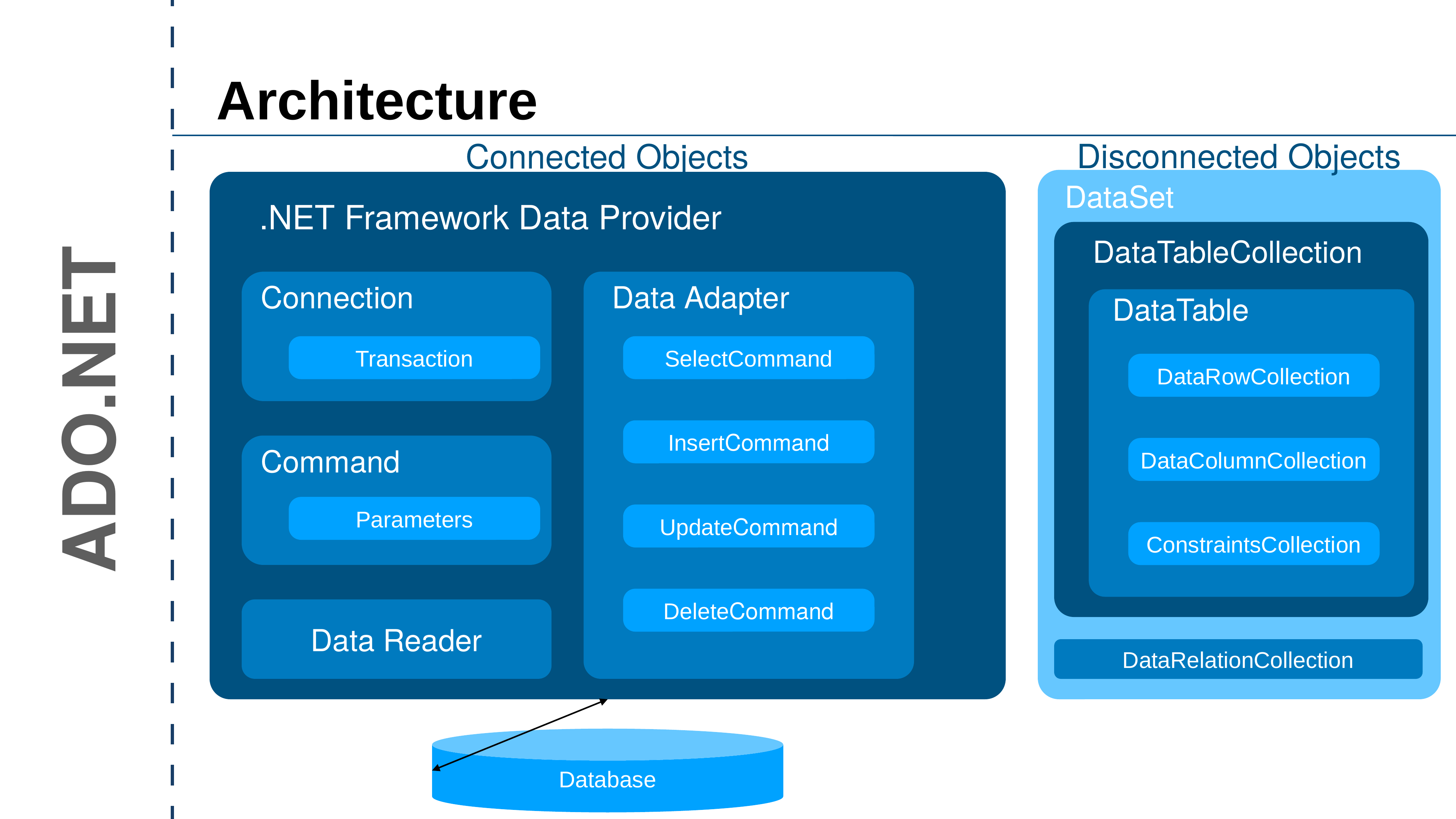

Architecture
Disconnected Objects
Connected Objects

DataSet
.NET Framework Data Provider

DataTableCollection

Connection
Data Adapter
DataTable

SelectCommand
Transaction
DataRowCollection
InsertCommand

DataColumnCollection
Command
Parameters
UpdateCommand
ConstraintsCollection
DeleteCommand

Data Reader
DataRelationCollection
ADO.NET
Database